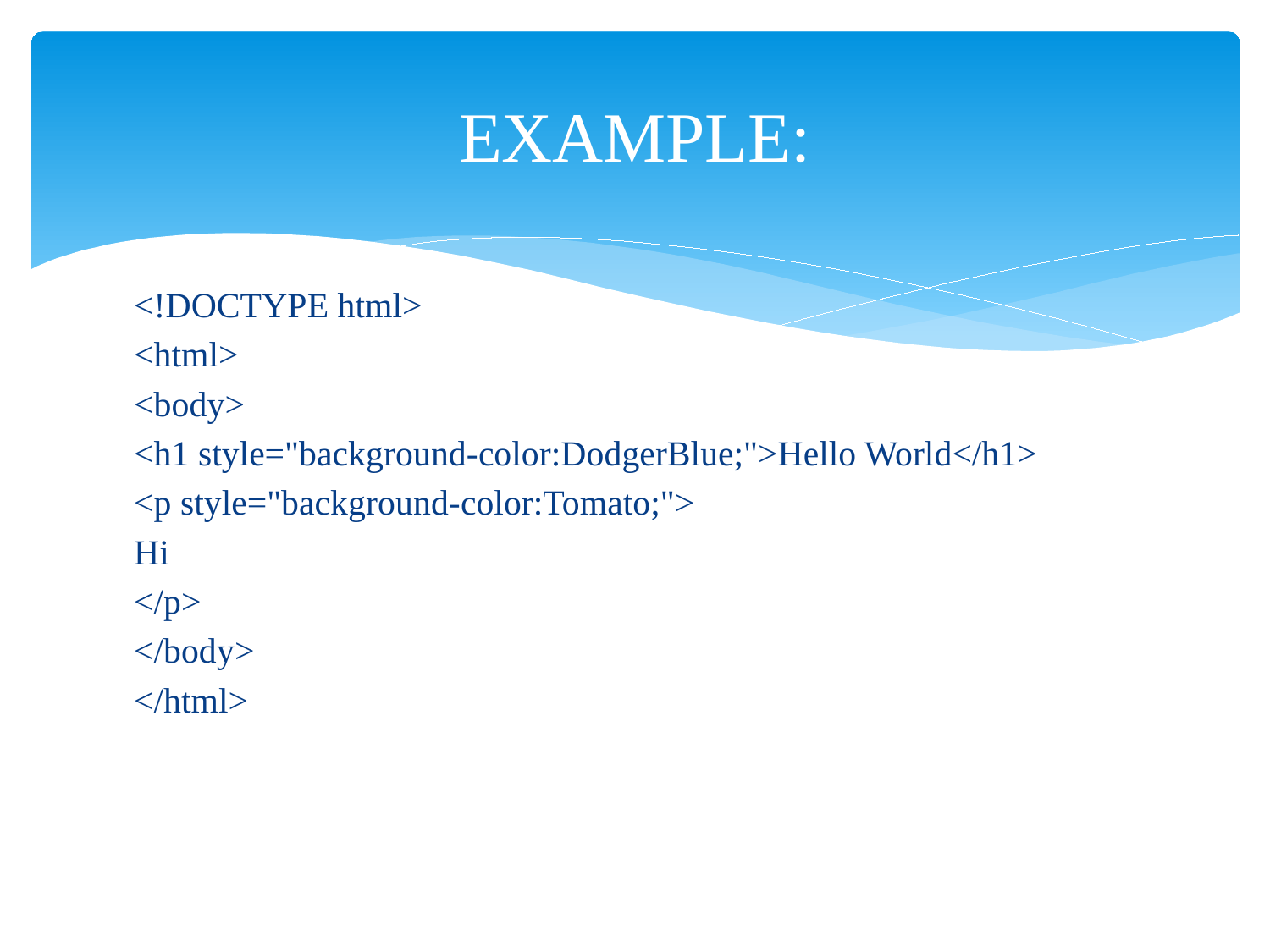

# EXAMPLE:
<!DOCTYPE html>
<html>
<body>
<h1 style="background-color:DodgerBlue;">Hello World</h1>
<p style="background-color:Tomato;">
Hi
</p>
</body>
</html>